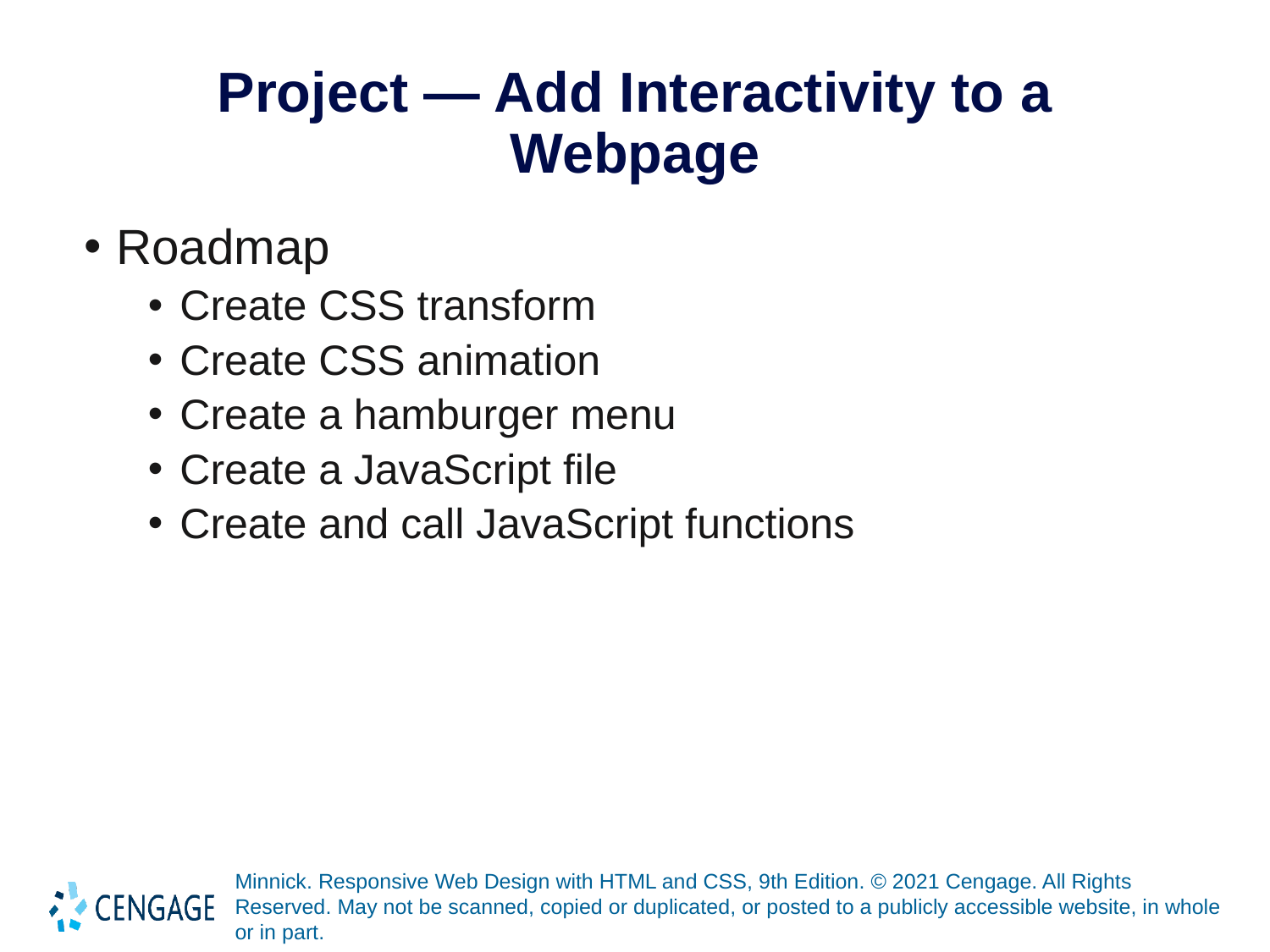

# Project — Add Interactivity to a Webpage
Roadmap
Create CSS transform
Create CSS animation
Create a hamburger menu
Create a JavaScript file
Create and call JavaScript functions
Minnick. Responsive Web Design with HTML and CSS, 9th Edition. © 2021 Cengage. All Rights Reserved. May not be scanned, copied or duplicated, or posted to a publicly accessible website, in whole or in part.